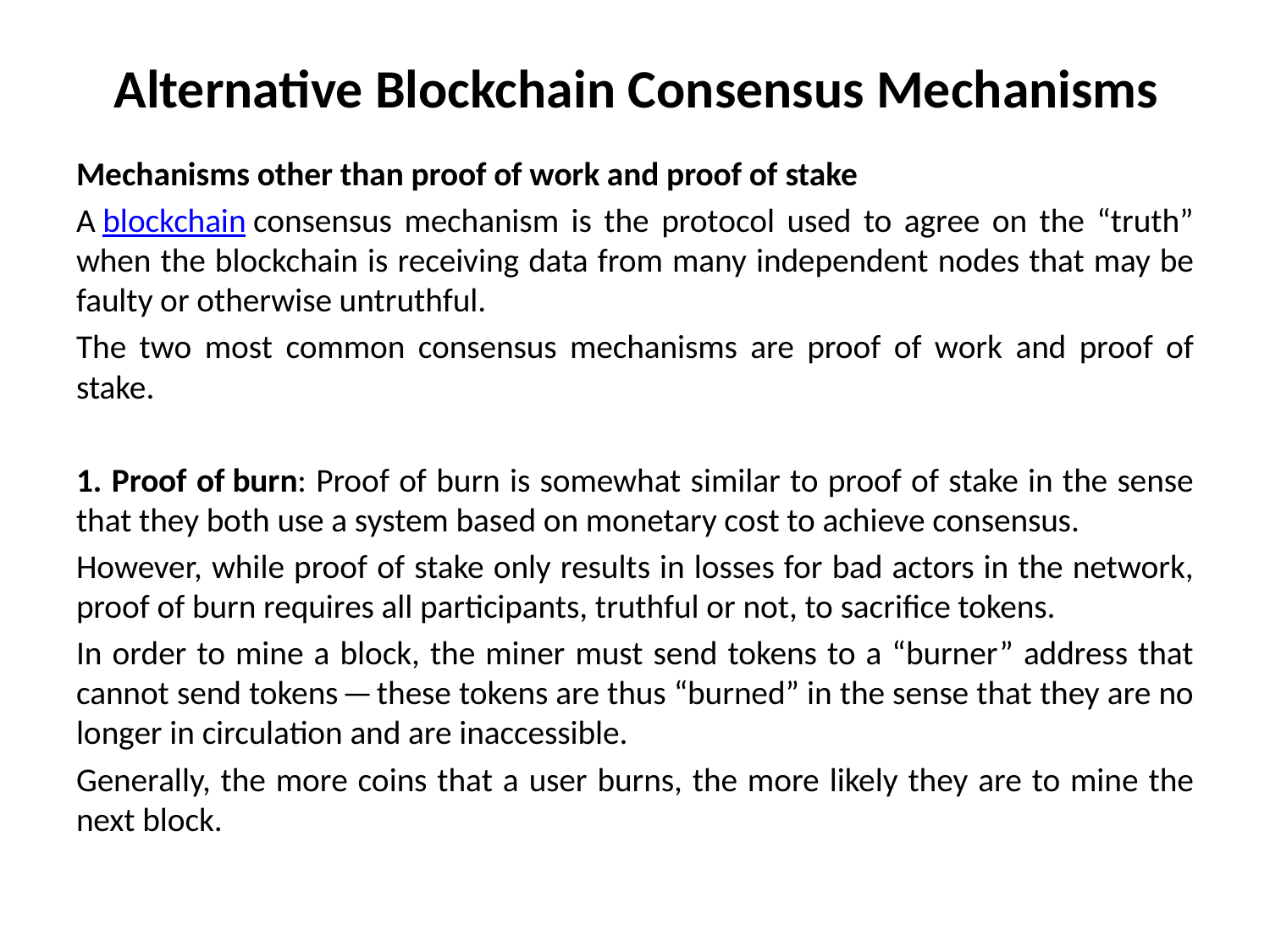

# Alternative Blockchain Consensus Mechanisms
Mechanisms other than proof of work and proof of stake
A blockchain consensus mechanism is the protocol used to agree on the “truth” when the blockchain is receiving data from many independent nodes that may be faulty or otherwise untruthful.
The two most common consensus mechanisms are proof of work and proof of stake.

1. Proof of burn: Proof of burn is somewhat similar to proof of stake in the sense that they both use a system based on monetary cost to achieve consensus.
However, while proof of stake only results in losses for bad actors in the network, proof of burn requires all participants, truthful or not, to sacrifice tokens.
In order to mine a block, the miner must send tokens to a “burner” address that cannot send tokens — these tokens are thus “burned” in the sense that they are no longer in circulation and are inaccessible.
Generally, the more coins that a user burns, the more likely they are to mine the next block.